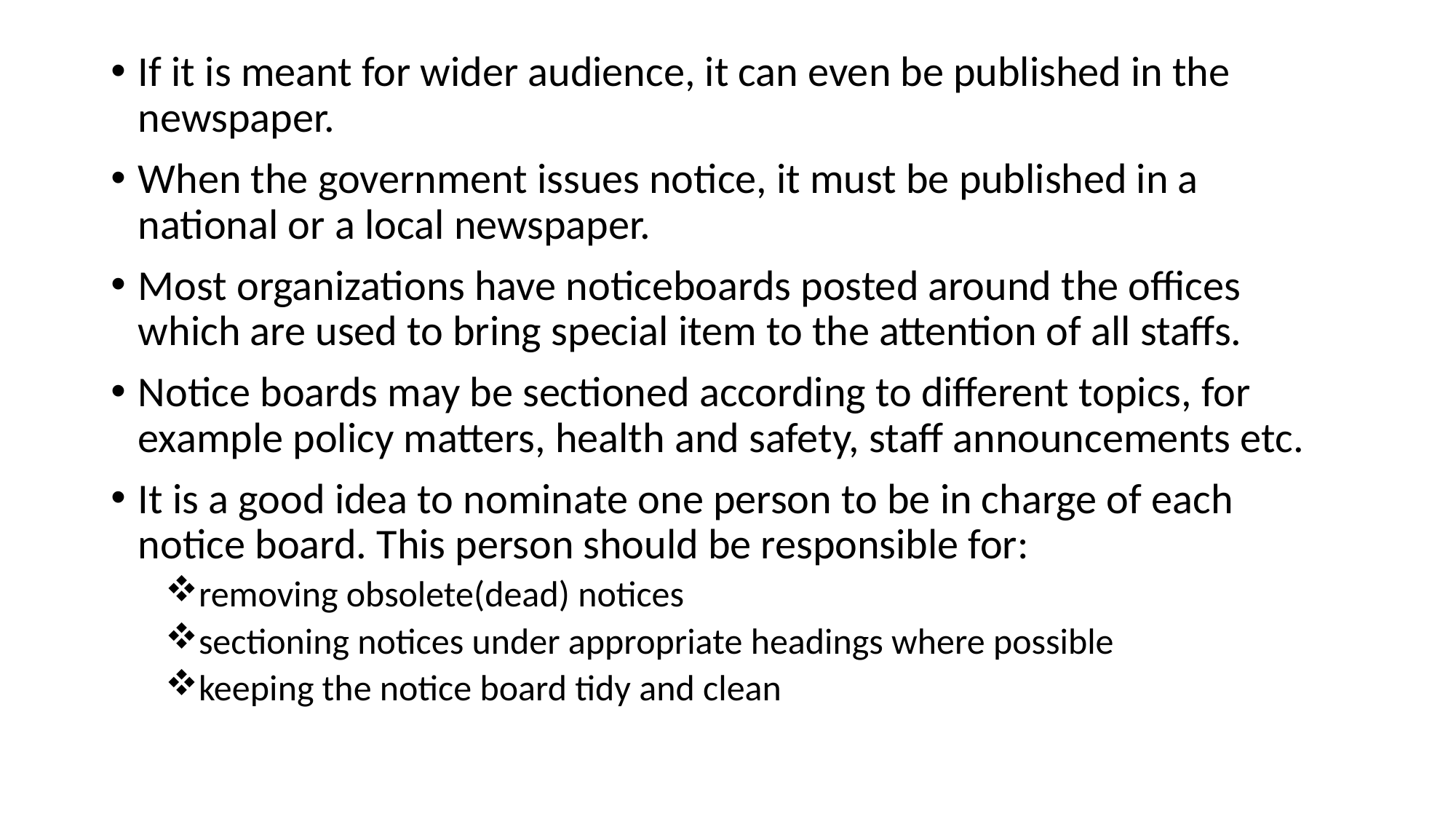

If it is meant for wider audience, it can even be published in the newspaper.
When the government issues notice, it must be published in a national or a local newspaper.
Most organizations have noticeboards posted around the offices which are used to bring special item to the attention of all staffs.
Notice boards may be sectioned according to different topics, for example policy matters, health and safety, staff announcements etc.
It is a good idea to nominate one person to be in charge of each notice board. This person should be responsible for:
removing obsolete(dead) notices
sectioning notices under appropriate headings where possible
keeping the notice board tidy and clean